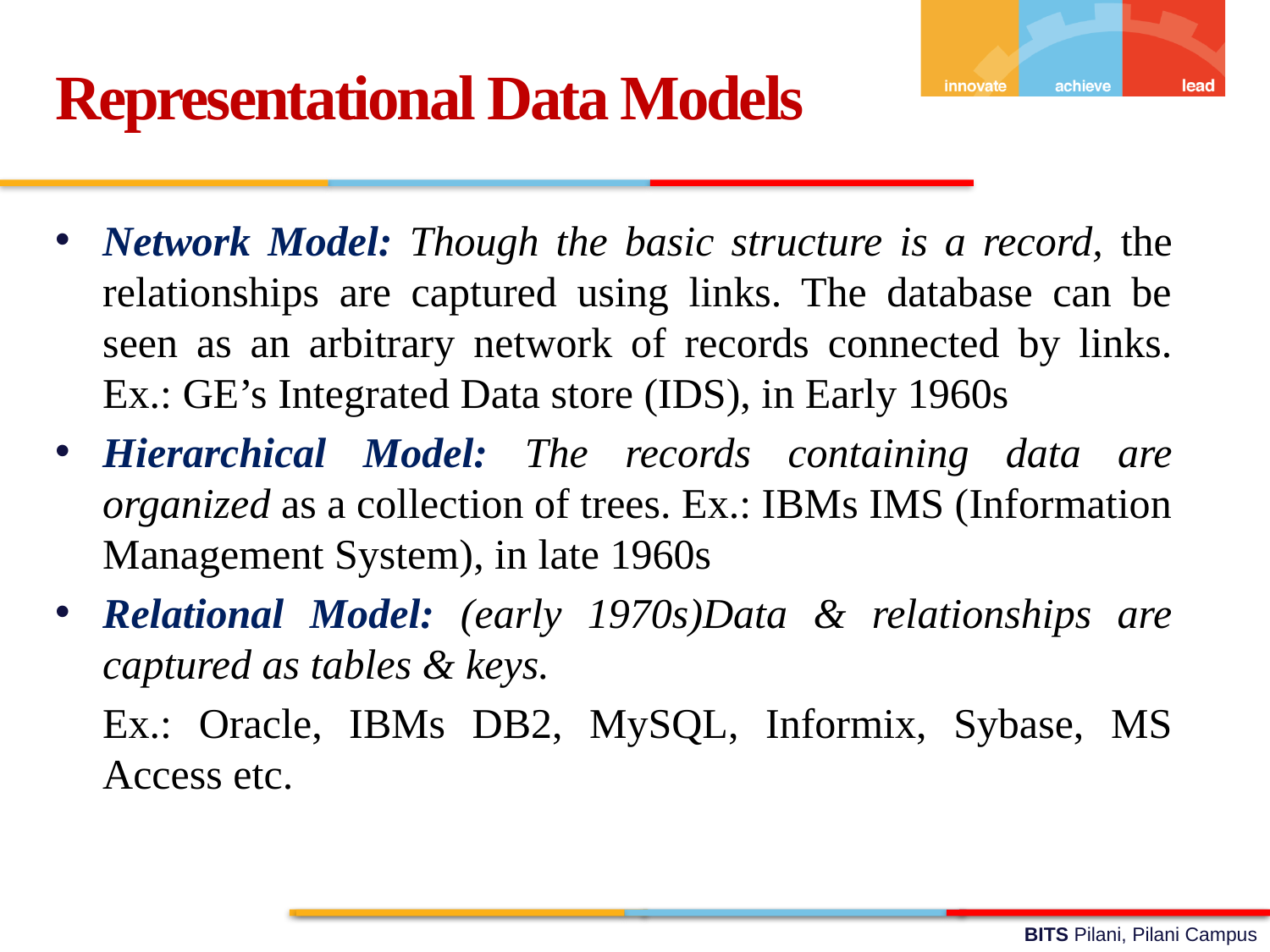

Representational Data Models
Network Model: Though the basic structure is a record, the relationships are captured using links. The database can be seen as an arbitrary network of records connected by links. Ex.: GE’s Integrated Data store (IDS), in Early 1960s
Hierarchical Model: The records containing data are organized as a collection of trees. Ex.: IBMs IMS (Information Management System), in late 1960s
Relational Model: (early 1970s)Data & relationships are captured as tables & keys.
	Ex.: Oracle, IBMs DB2, MySQL, Informix, Sybase, MS Access etc.